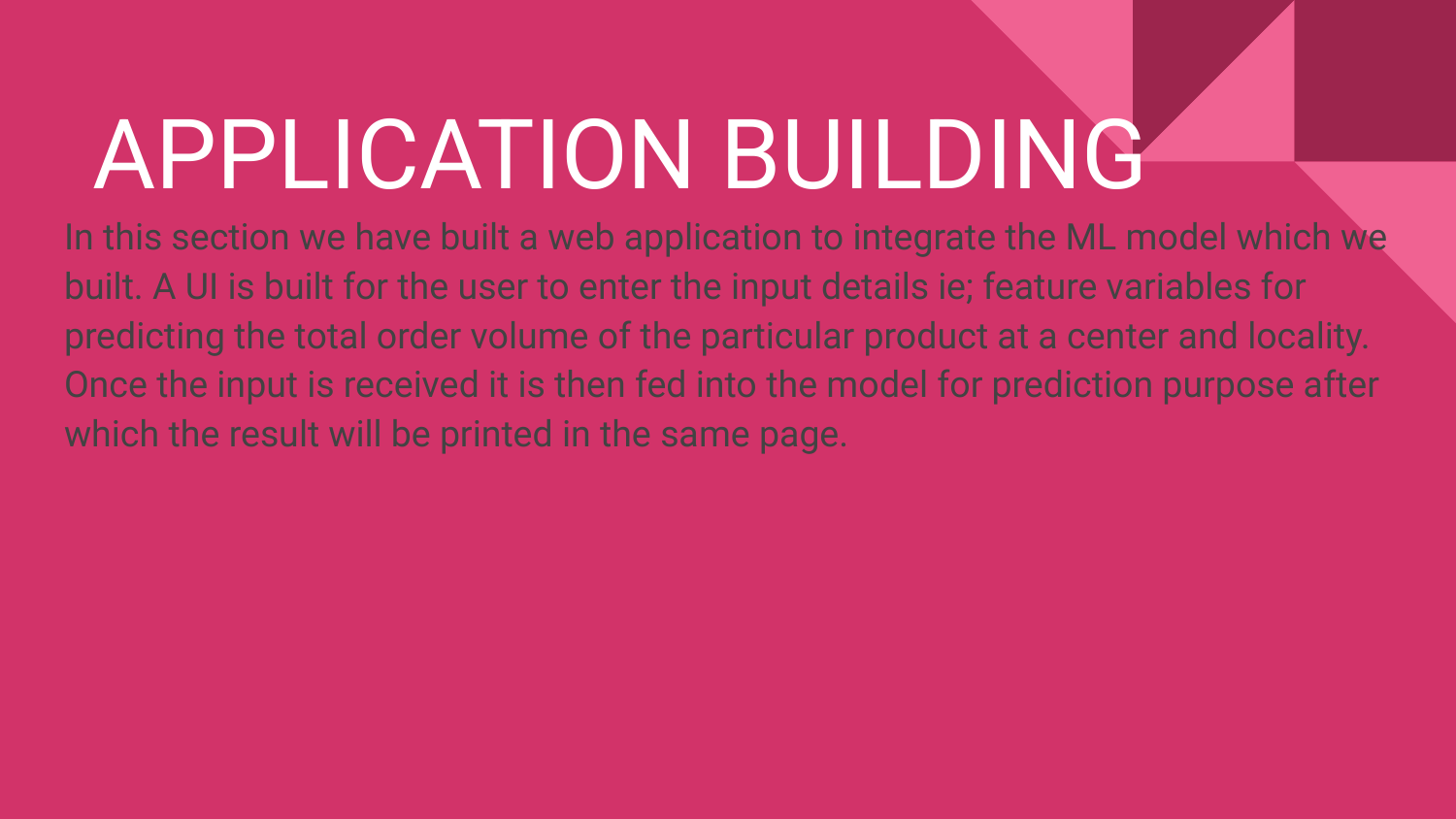

# APPLICATION BUILDING
In this section we have built a web application to integrate the ML model which we built. A UI is built for the user to enter the input details ie; feature variables for predicting the total order volume of the particular product at a center and locality. Once the input is received it is then fed into the model for prediction purpose after which the result will be printed in the same page.